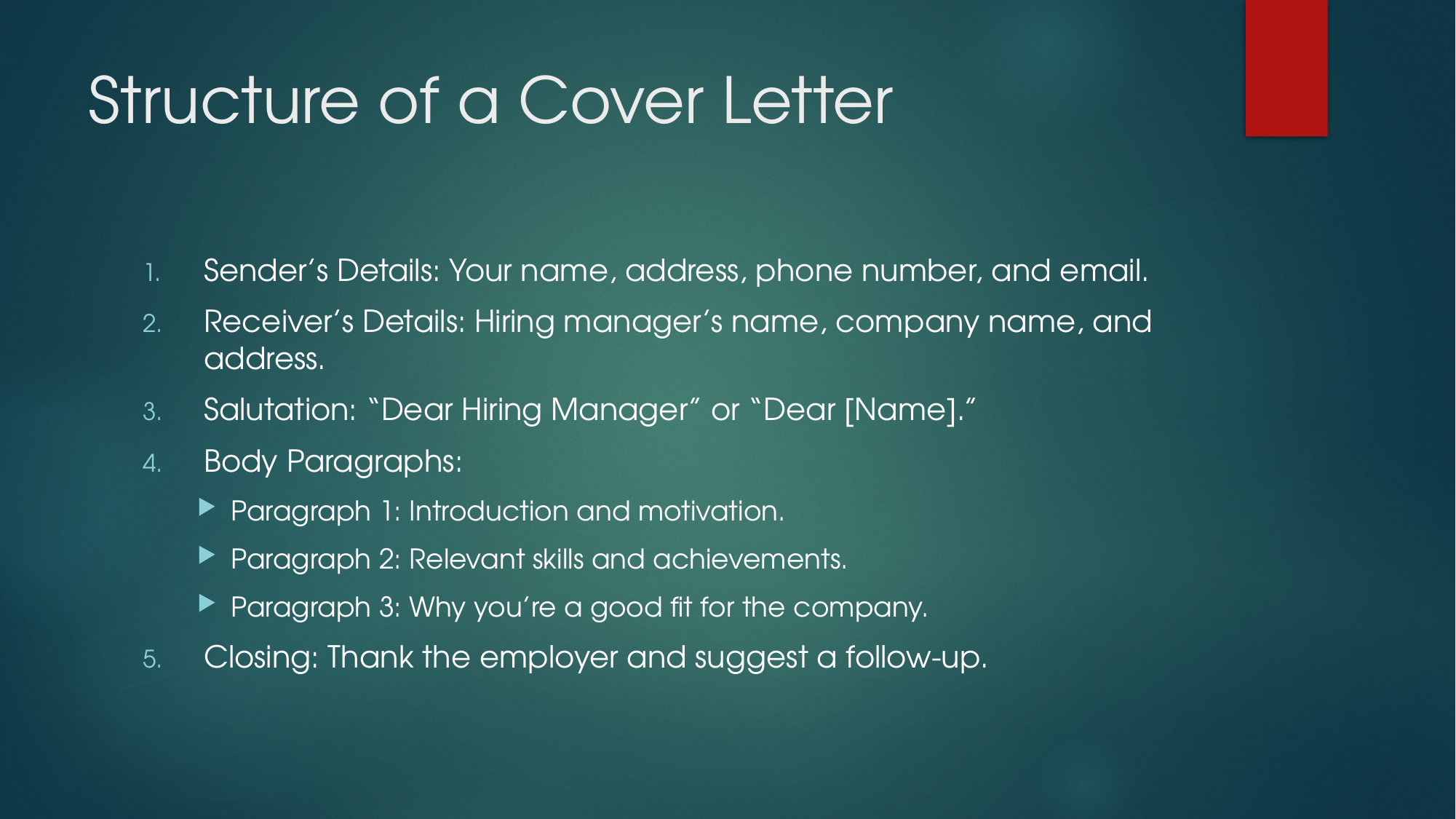

# Structure of a Cover Letter
Sender’s Details: Your name, address, phone number, and email.
Receiver’s Details: Hiring manager’s name, company name, and address.
Salutation: “Dear Hiring Manager” or “Dear [Name].”
Body Paragraphs:
Paragraph 1: Introduction and motivation.
Paragraph 2: Relevant skills and achievements.
Paragraph 3: Why you’re a good fit for the company.
Closing: Thank the employer and suggest a follow-up.